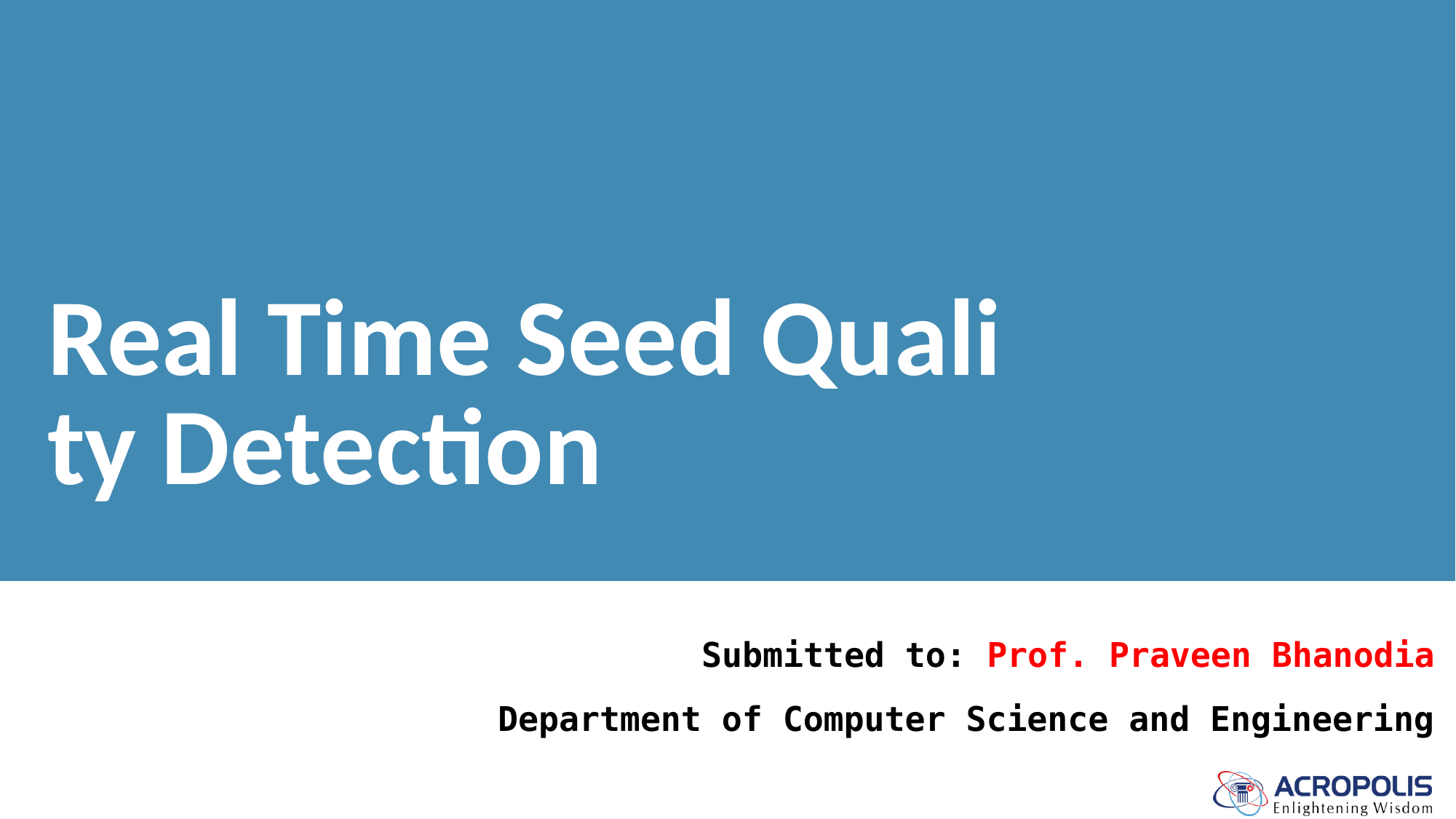

# Real Time Seed Quality Detection
Submitted to: Prof. Praveen Bhanodia
Department of Computer Science and Engineering